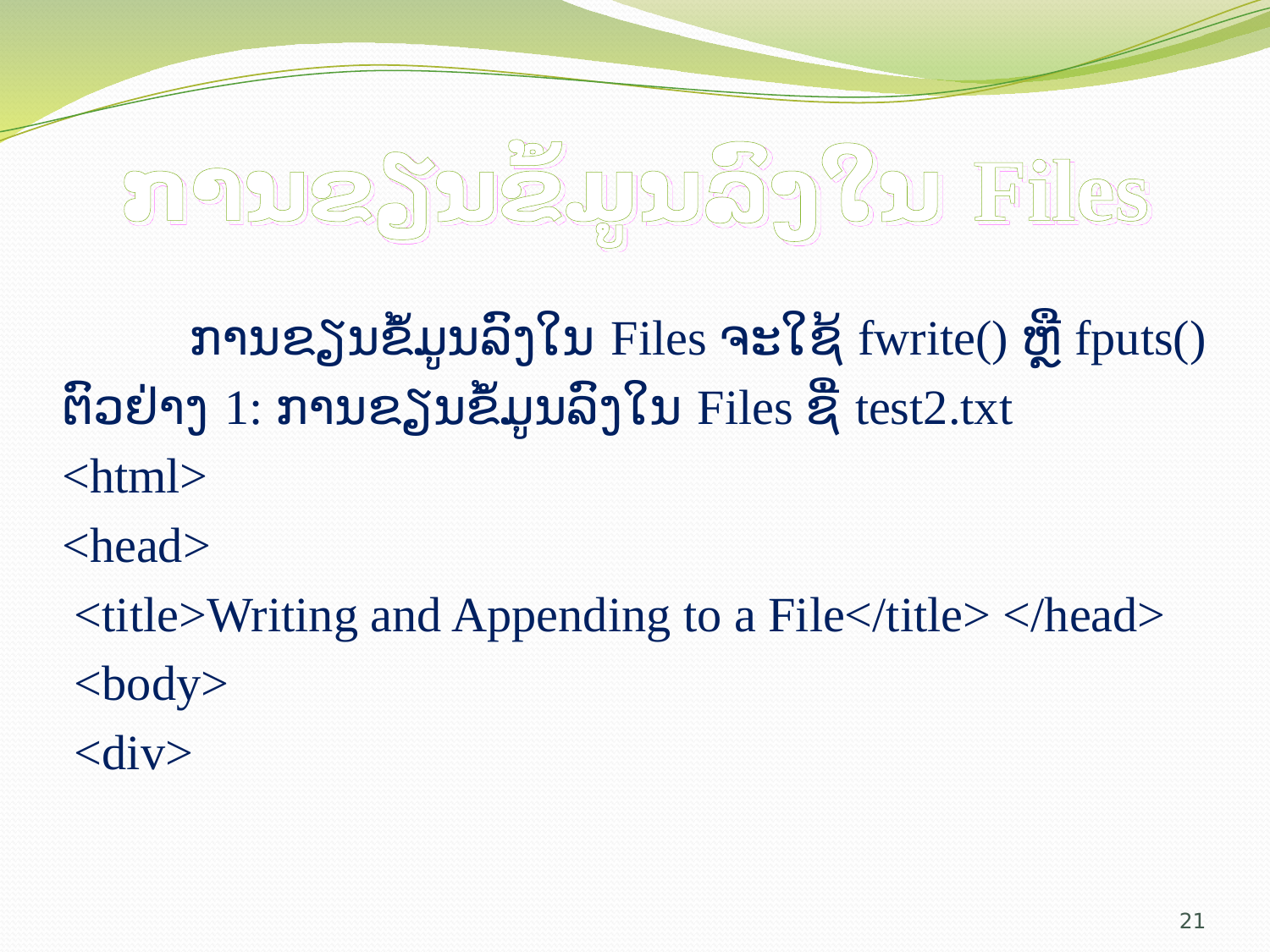

# ການຂຽນຂໍ້ມູນລົງໃນ Files
	ການຂຽນຂໍ້ມູນລົງໃນ Files ຈະໃຊ້ fwrite() ຫຼື fputs()
ຕົວຢ່າງ 1: ການຂຽນຂໍ້ມູນລົງໃນ Files ຊື່ test2.txt
<html>
<head>
 <title>Writing and Appending to a File</title> </head>
 <body>
 <div>
21